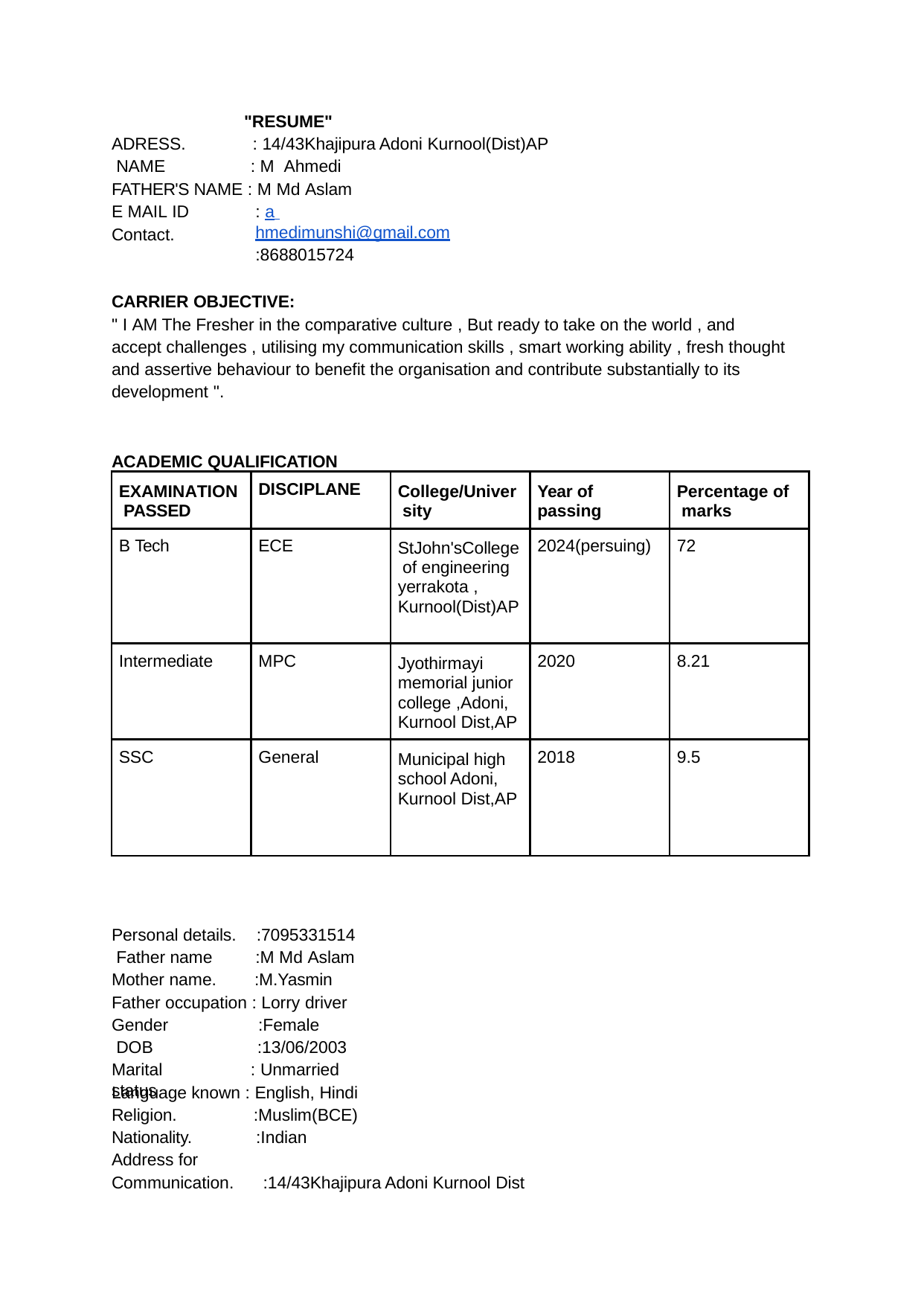

"RESUME"
: 14/43Khajipura Adoni Kurnool(Dist)AP
: M Ahmedi
ADRESS.  NAME
FATHER'S NAME : M Md Aslam
E MAIL ID
Contact.
: a hmedimunshi@gmail.com
:8688015724
CARRIER OBJECTIVE:
" I AM The Fresher in the comparative culture , But ready to take on the world , and
accept challenges , utilising my communication skills , smart working ability , fresh thought  and assertive behaviour to benefit the organisation and contribute substantially to its  development ".

ACADEMIC QUALIFICATION
| EXAMINATION PASSED | DISCIPLANE | College/Univer sity | Year of passing | Percentage of marks |
| --- | --- | --- | --- | --- |
| B Tech | ECE | StJohn'sCollege of engineering yerrakota , Kurnool(Dist)AP | 2024(persuing) | 72 |
| Intermediate | MPC | Jyothirmayi memorial junior college ,Adoni, Kurnool Dist,AP | 2020 | 8.21 |
| SSC | General | Municipal high school Adoni, Kurnool Dist,AP | 2018 | 9.5 |
Personal details.  Father name  Mother name.
:7095331514
:M Md Aslam
:M.Yasmin
Father occupation : Lorry driver
Gender  DOB
Marital status
:Female
:13/06/2003
: Unmarried
Language known : English, Hindi
Religion.  Nationality.  Address for  Communication.
:Muslim(BCE)
:Indian
:14/43Khajipura Adoni Kurnool Dist